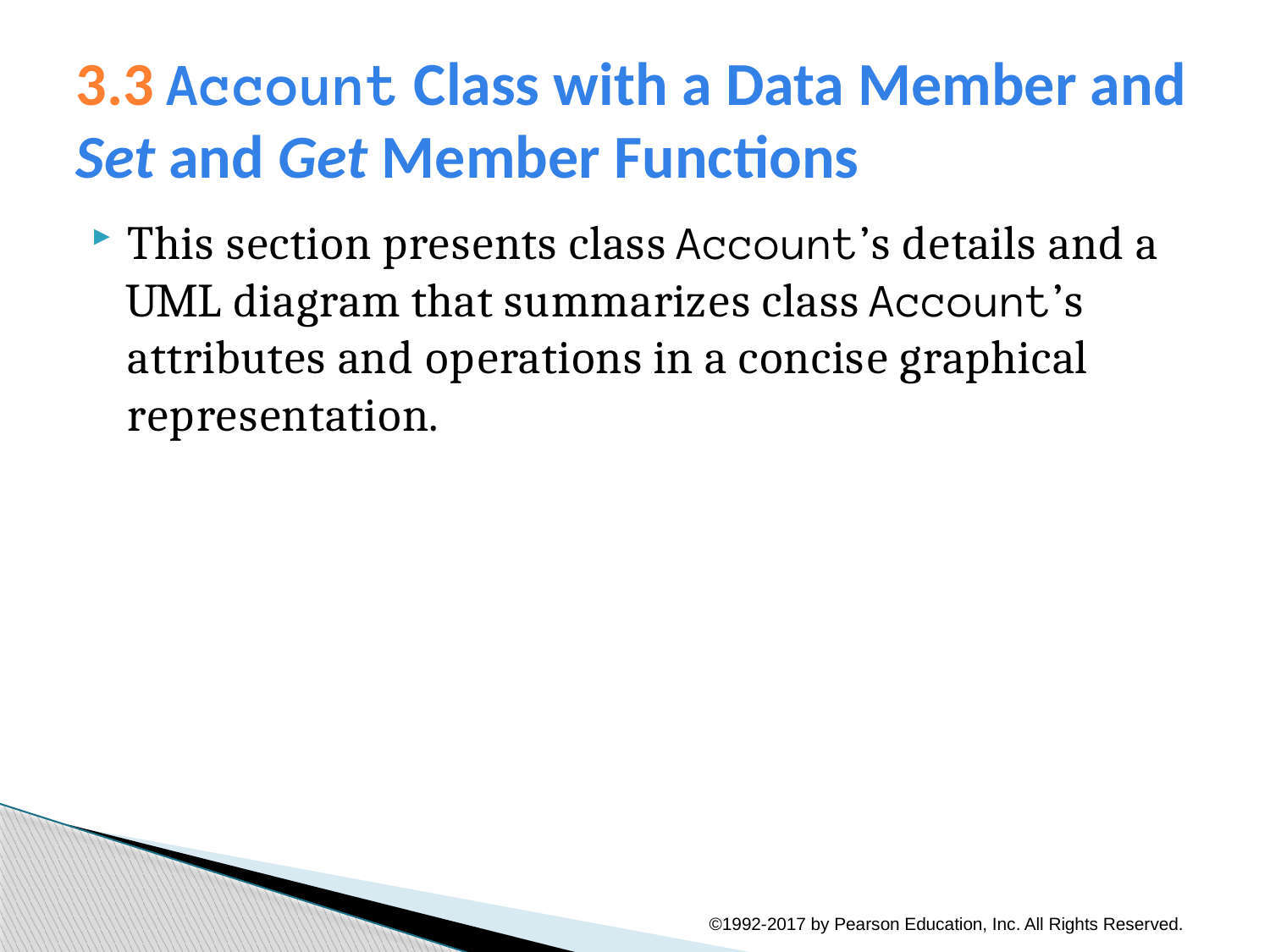

# 3.3 Account Class with a Data Member and Set and Get Member Functions
This section presents class Account’s details and a UML diagram that summarizes class Account’s attributes and operations in a concise graphical representation.
©1992-2017 by Pearson Education, Inc. All Rights Reserved.